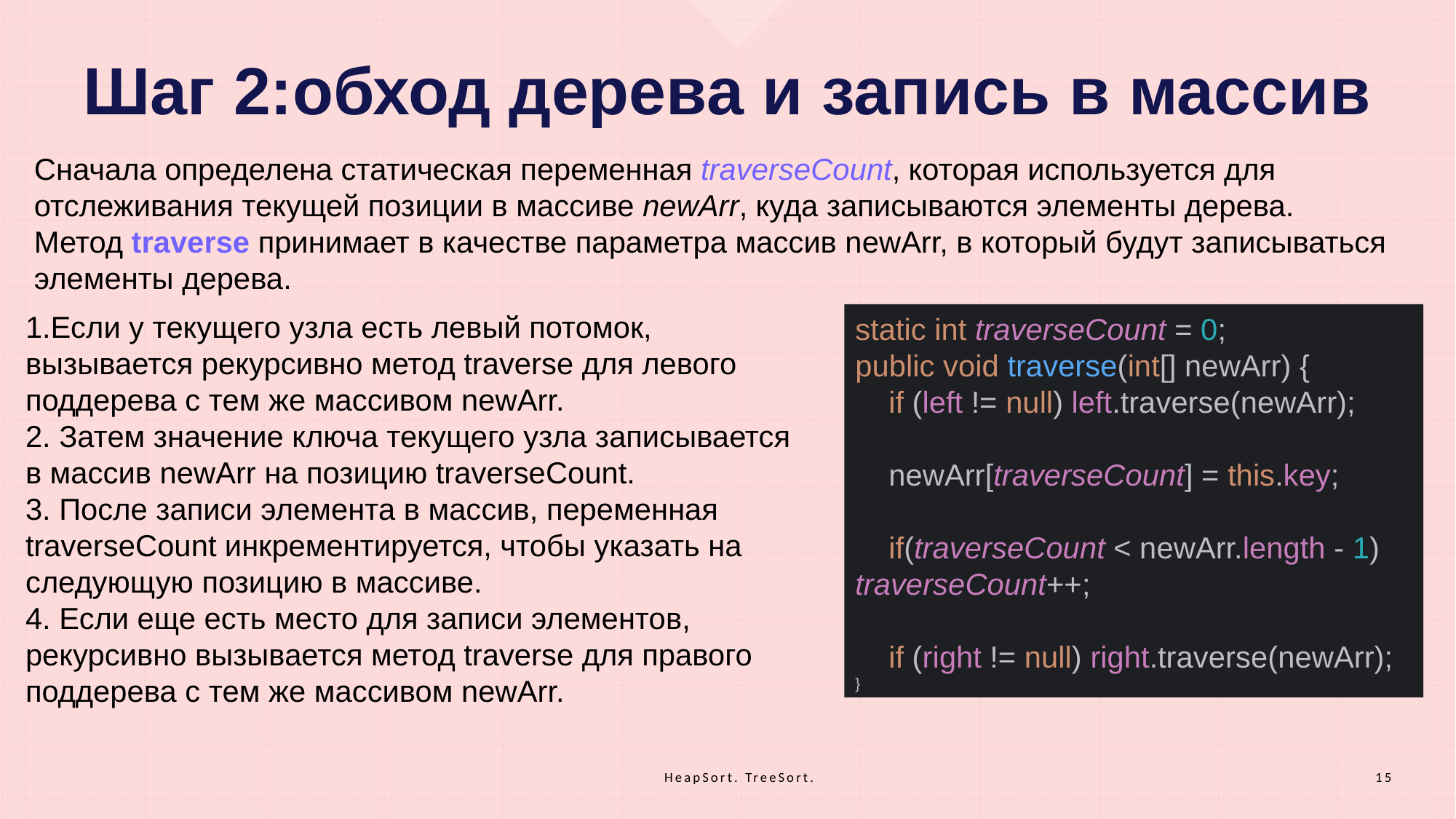

# Шаг 2:обход дерева и запись в массив
Сначала определена статическая переменная traverseCount, которая используется для отслеживания текущей позиции в массиве newArr, куда записываются элементы дерева.
Метод traverse принимает в качестве параметра массив newArr, в который будут записываться элементы дерева.

1.Если у текущего узла есть левый потомок, вызывается рекурсивно метод traverse для левого поддерева с тем же массивом newArr.
2. Затем значение ключа текущего узла записывается в массив newArr на позицию traverseCount.
3. После записи элемента в массив, переменная traverseCount инкрементируется, чтобы указать на следующую позицию в массиве.
4. Если еще есть место для записи элементов, рекурсивно вызывается метод traverse для правого поддерева с тем же массивом newArr.
static int traverseCount = 0;
public void traverse(int[] newArr) {
    if (left != null) left.traverse(newArr);
    newArr[traverseCount] = this.key;
    if(traverseCount < newArr.length - 1) traverseCount++;
    if (right != null) right.traverse(newArr);
}
HeapSort. TreeSort.
15